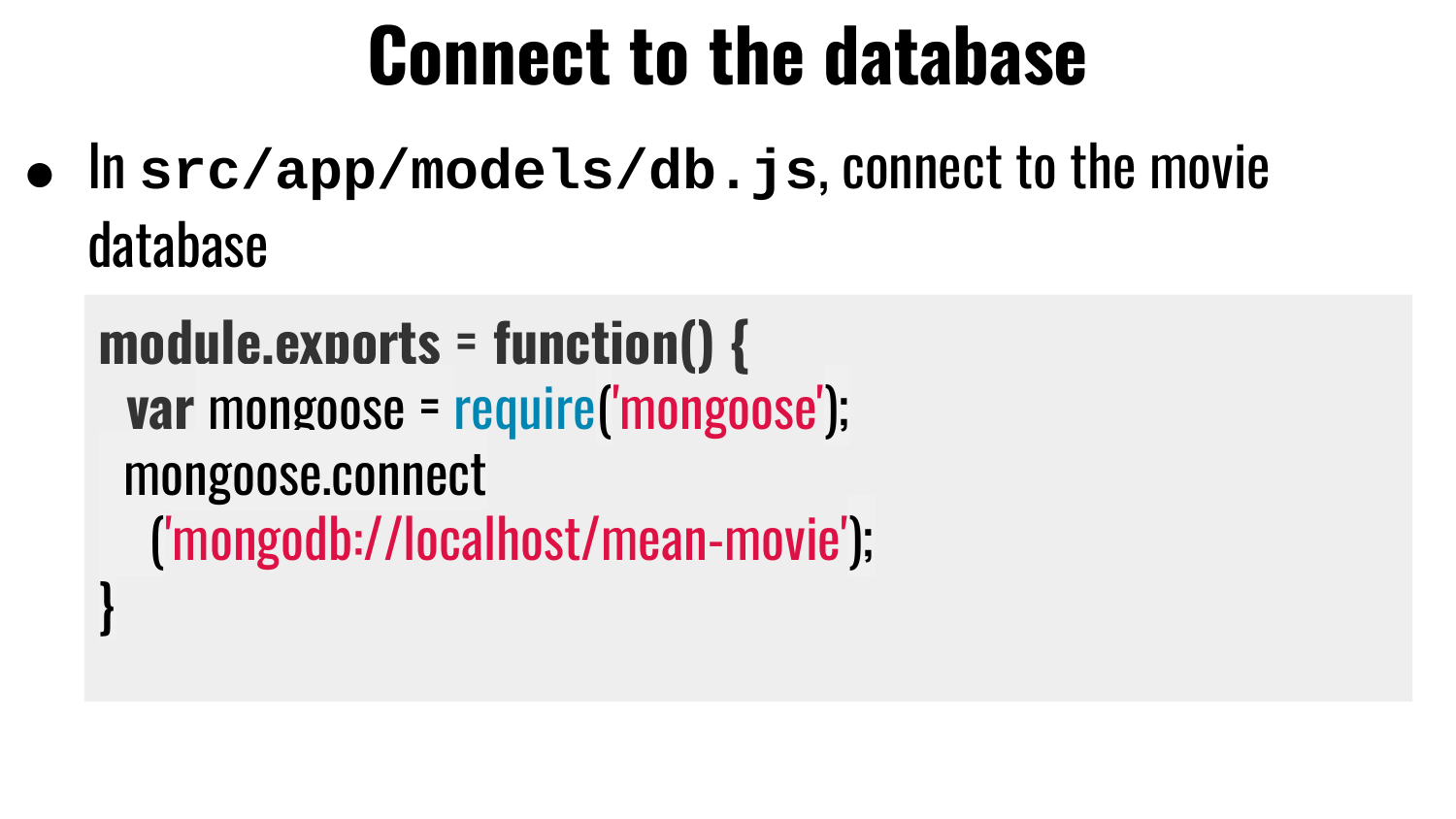

# Connect to the database
In src/app/models/db.js, connect to the movie database
module.exports = function() {
  var mongoose = require('mongoose');
  mongoose.connect
    ('mongodb://localhost/mean-movie');
}